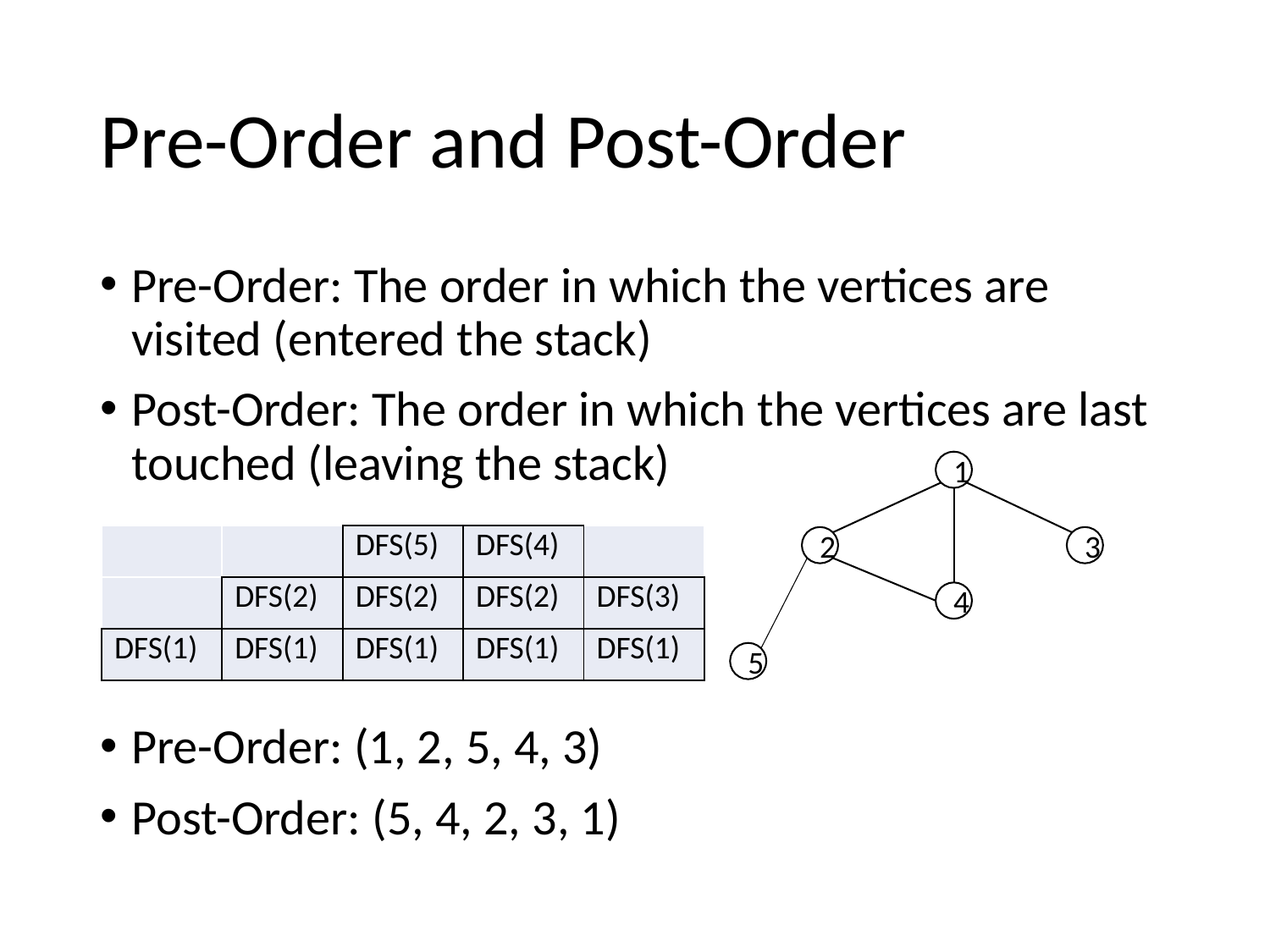

# Pre-Order and Post-Order
Pre-Order: The order in which the vertices are visited (entered the stack)
Post-Order: The order in which the vertices are last touched (leaving the stack)

Pre-Order: (1, 2, 5, 4, 3)
Post-Order: (5, 4, 2, 3, 1)
1
|  |  | DFS(5) | DFS(4) |  |
| --- | --- | --- | --- | --- |
|  | DFS(2) | DFS(2) | DFS(2) | DFS(3) |
| DFS(1) | DFS(1) | DFS(1) | DFS(1) | DFS(1) |
2
3
4
5